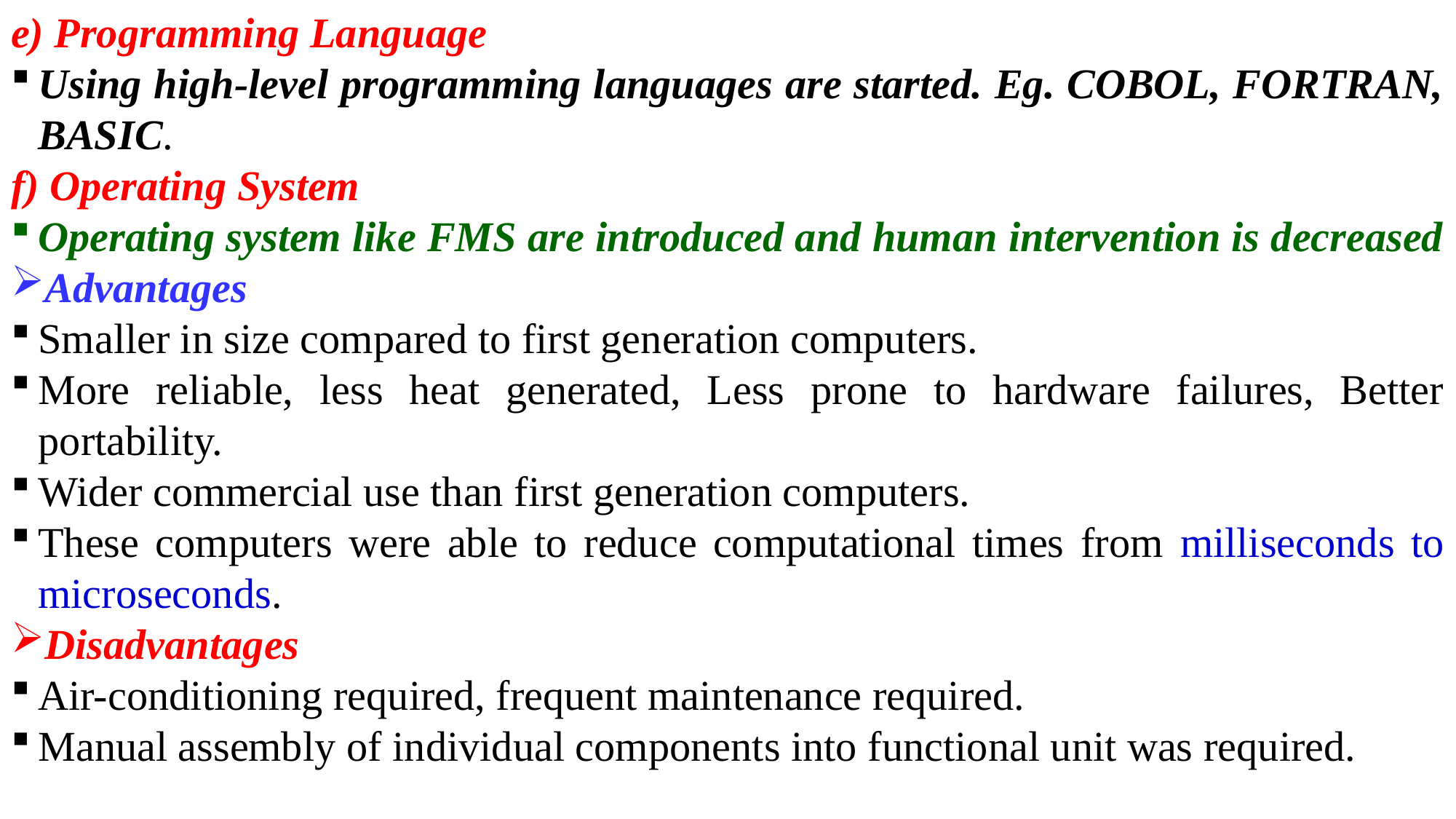

e) Programming Language
Using high-level programming languages are started. Eg. COBOL, FORTRAN, BASIC.
f) Operating System
Operating system like FMS are introduced and human intervention is decreased
Advantages
Smaller in size compared to first generation computers.
More reliable, less heat generated, Less prone to hardware failures, Better portability.
Wider commercial use than first generation computers.
These computers were able to reduce computational times from milliseconds to microseconds.
Disadvantages
Air-conditioning required, frequent maintenance required.
Manual assembly of individual components into functional unit was required.